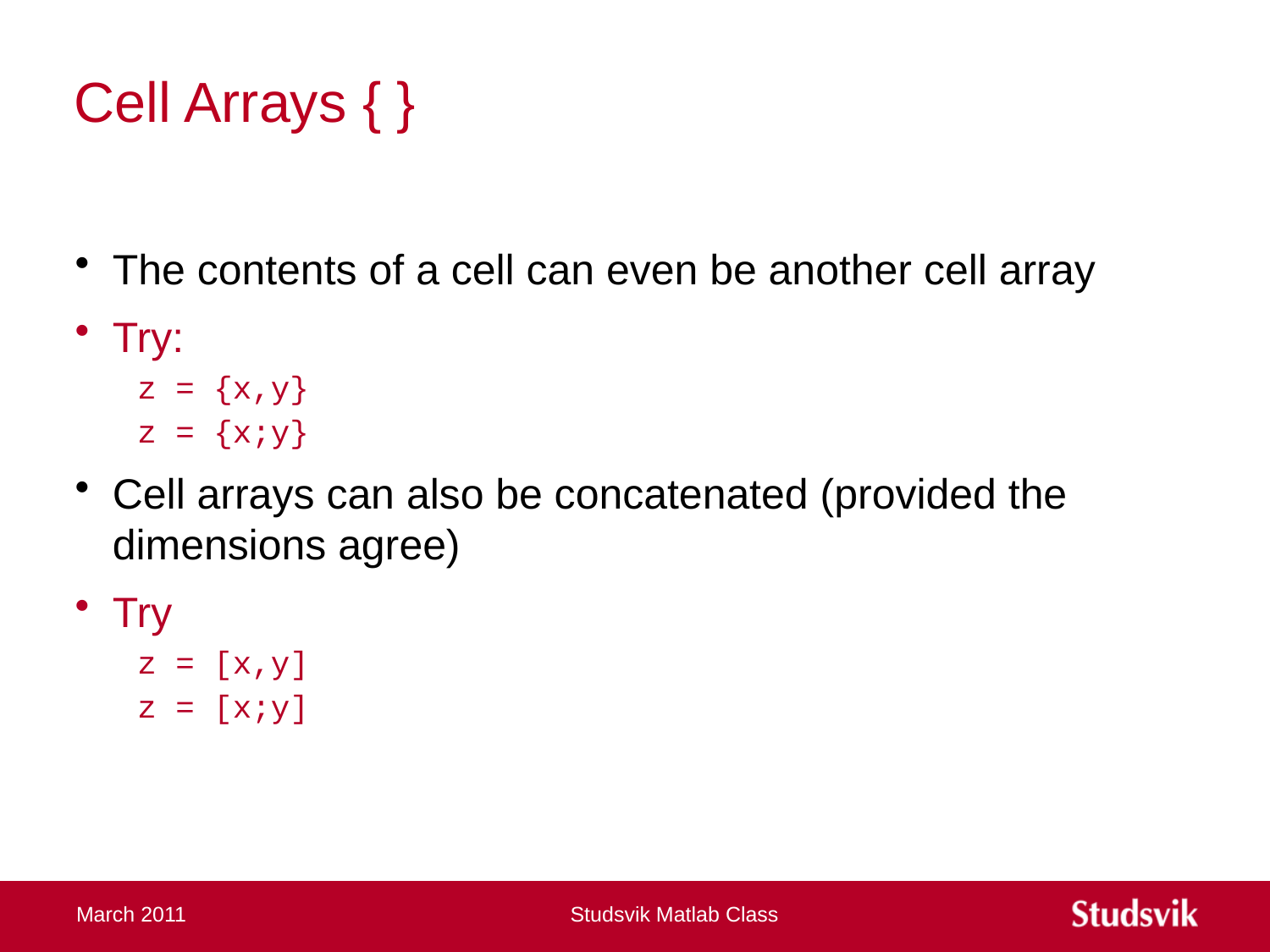

# Cell Arrays { }
The contents of a cell can even be another cell array
Try:
z = {x,y}
z = {x;y}
Cell arrays can also be concatenated (provided the dimensions agree)
Try
z = [x,y]
z = [x;y]
March 2011
Studsvik Matlab Class